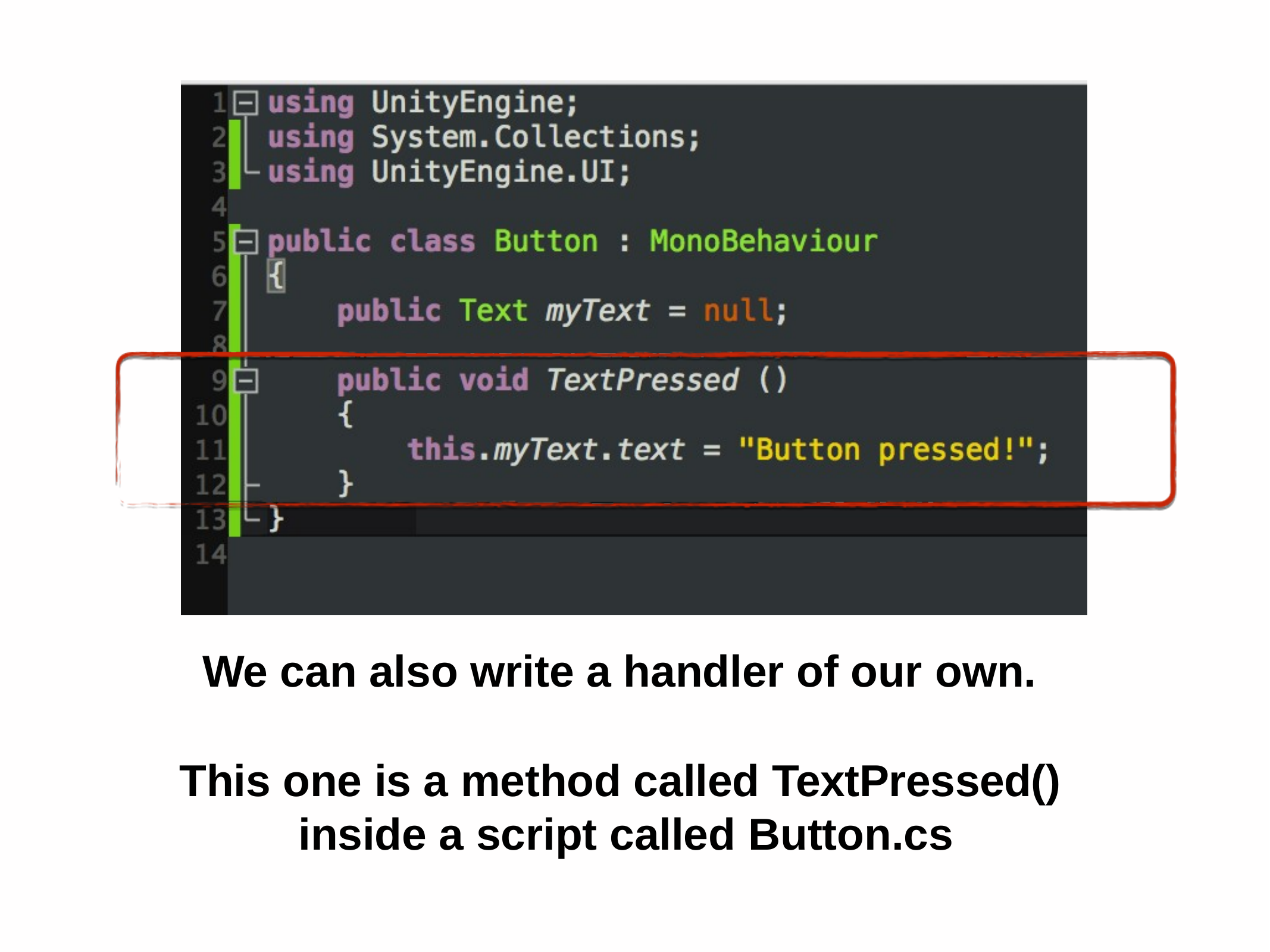

We can also write a handler of our own.

This one is a method called TextPressed()  inside a script called Button.cs